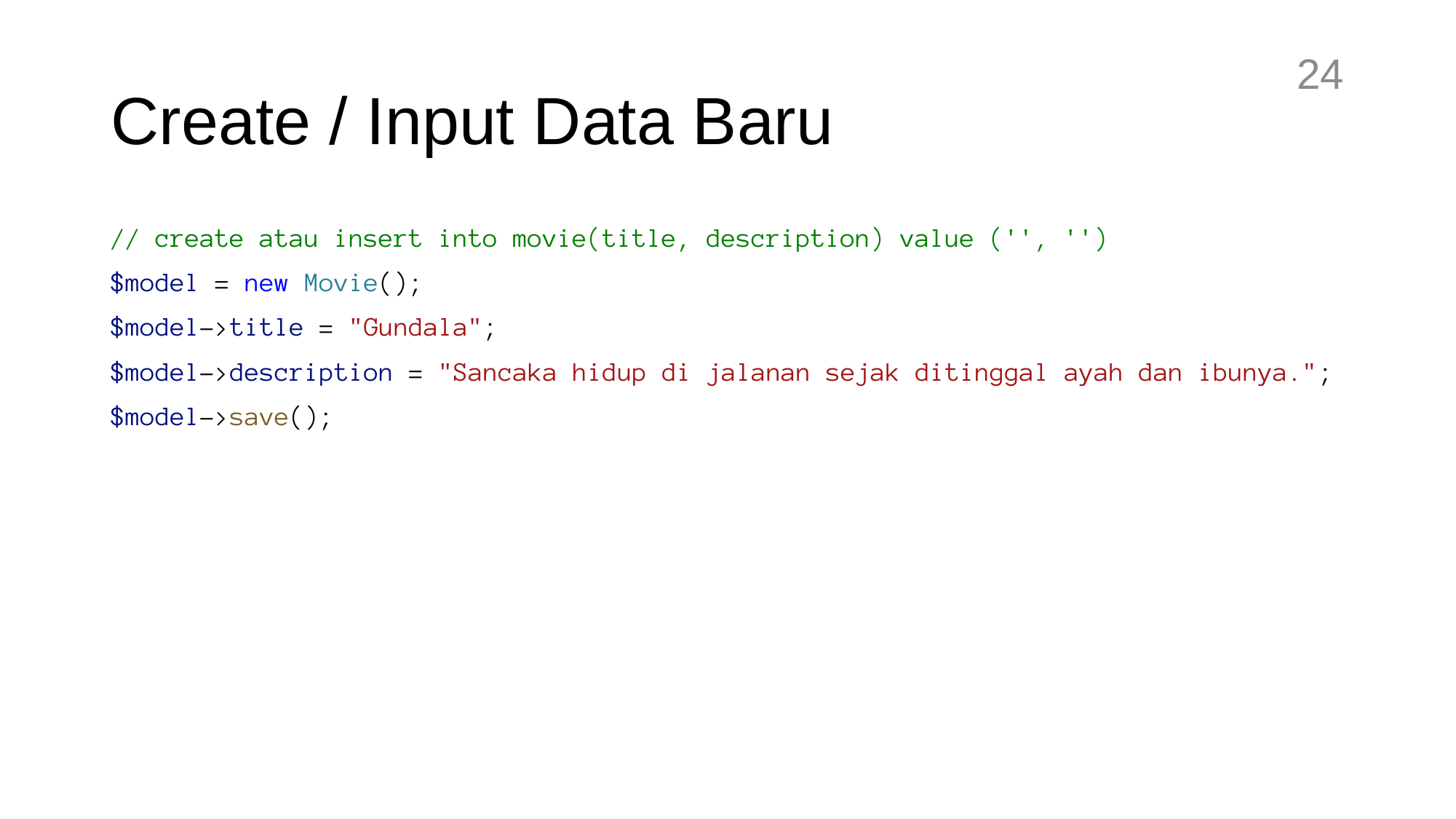

# Create / Input Data Baru
24
// create atau insert into movie(title, description) value ('', '')
$model = new Movie();
$model->title = "Gundala";
$model->description = "Sancaka hidup di jalanan sejak ditinggal ayah dan ibunya.";
$model->save();